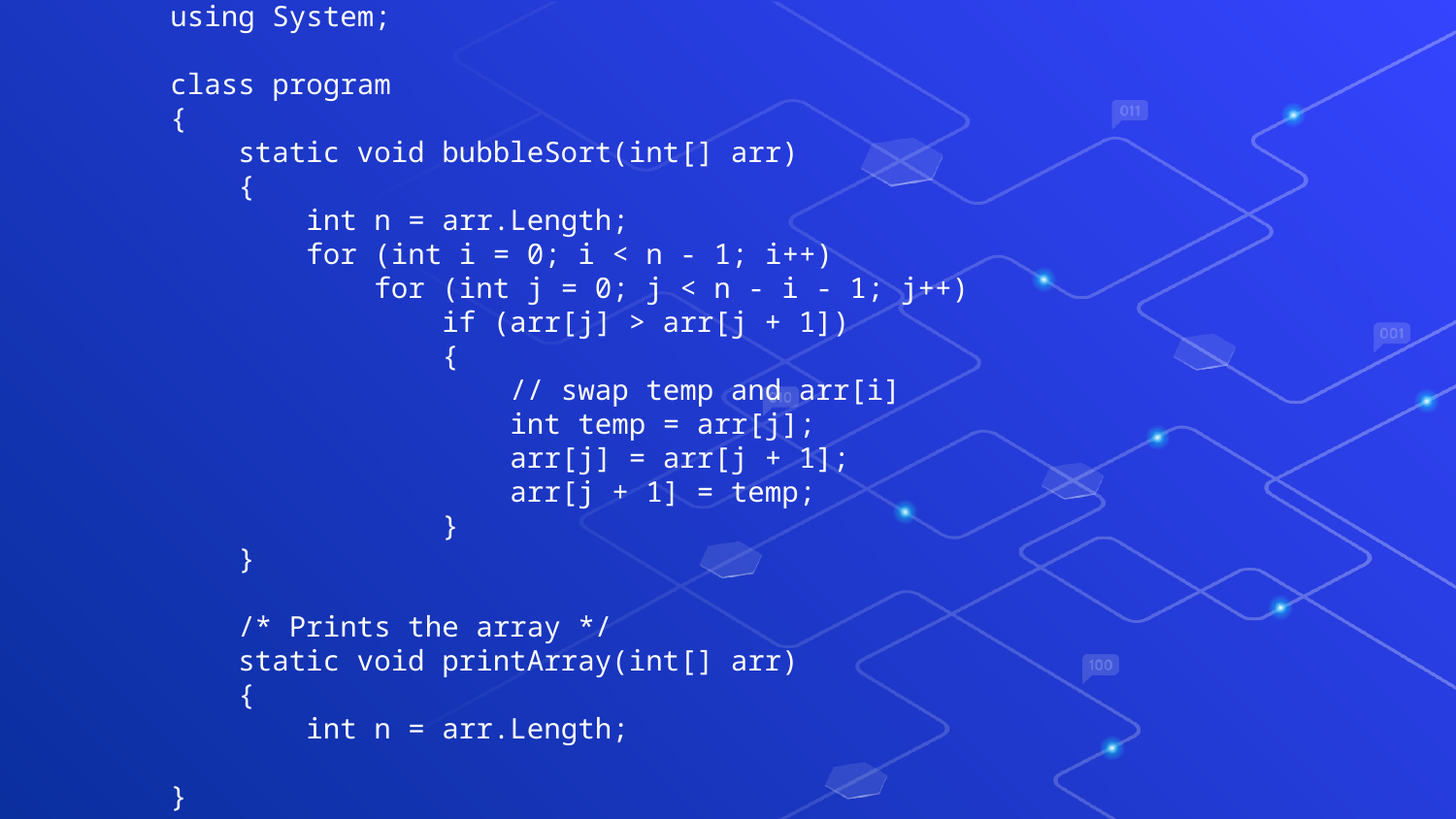

using System;

class program
{
    static void bubbleSort(int[] arr)
    {
        int n = arr.Length;
        for (int i = 0; i < n - 1; i++)
            for (int j = 0; j < n - i - 1; j++)
                if (arr[j] > arr[j + 1])
                {
                    // swap temp and arr[i]
                    int temp = arr[j];
                    arr[j] = arr[j + 1];
                    arr[j + 1] = temp;
                }
    }

    /* Prints the array */
    static void printArray(int[] arr)
    {
        int n = arr.Length;

}
4